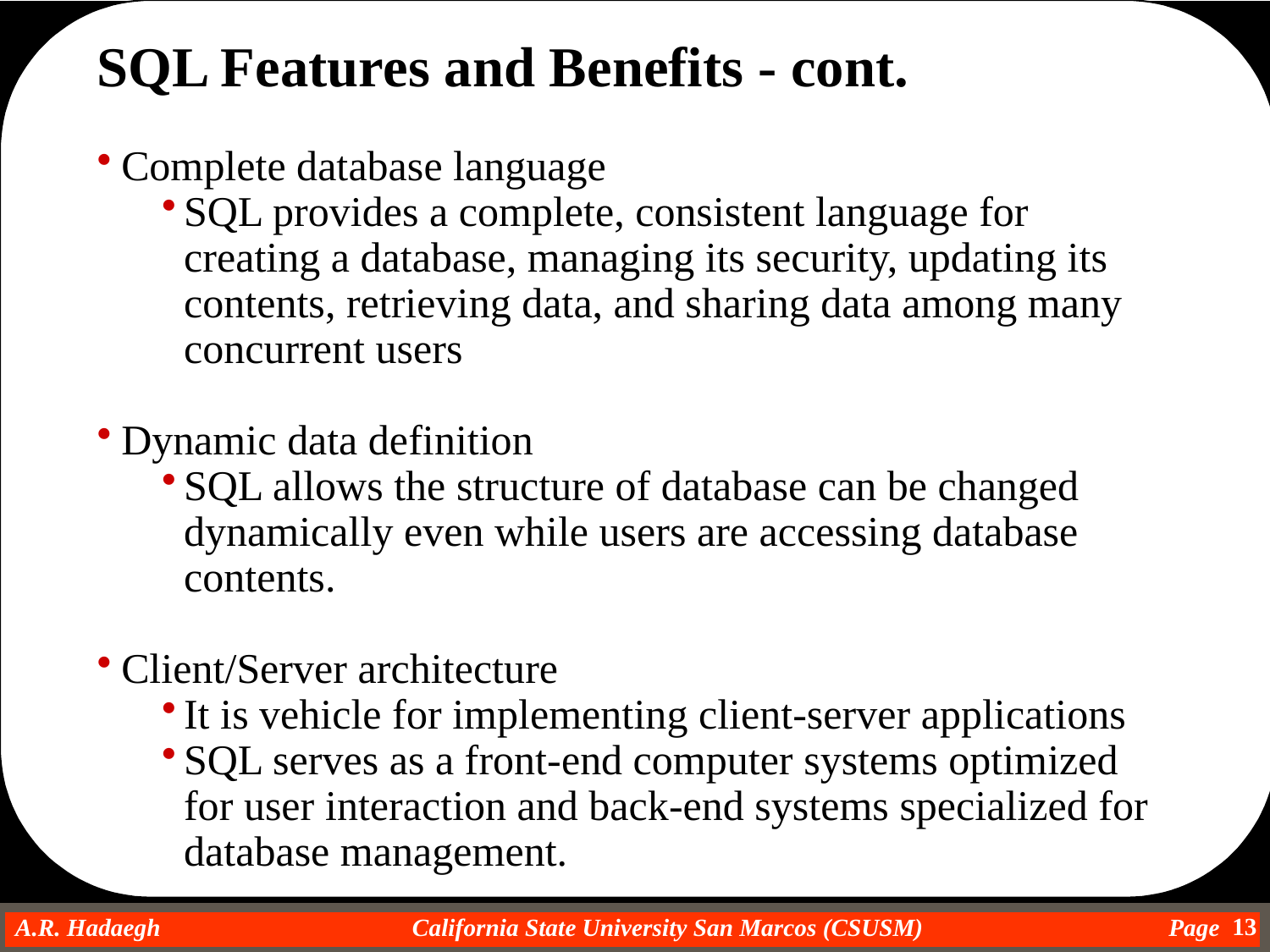

SQL Features and Benefits - cont.

Complete database language
SQL provides a complete, consistent language for creating a database, managing its security, updating its contents, retrieving data, and sharing data among many concurrent users

Dynamic data definition
SQL allows the structure of database can be changed dynamically even while users are accessing database contents.

Client/Server architecture
It is vehicle for implementing client-server applications
SQL serves as a front-end computer systems optimized for user interaction and back-end systems specialized for database management.

13